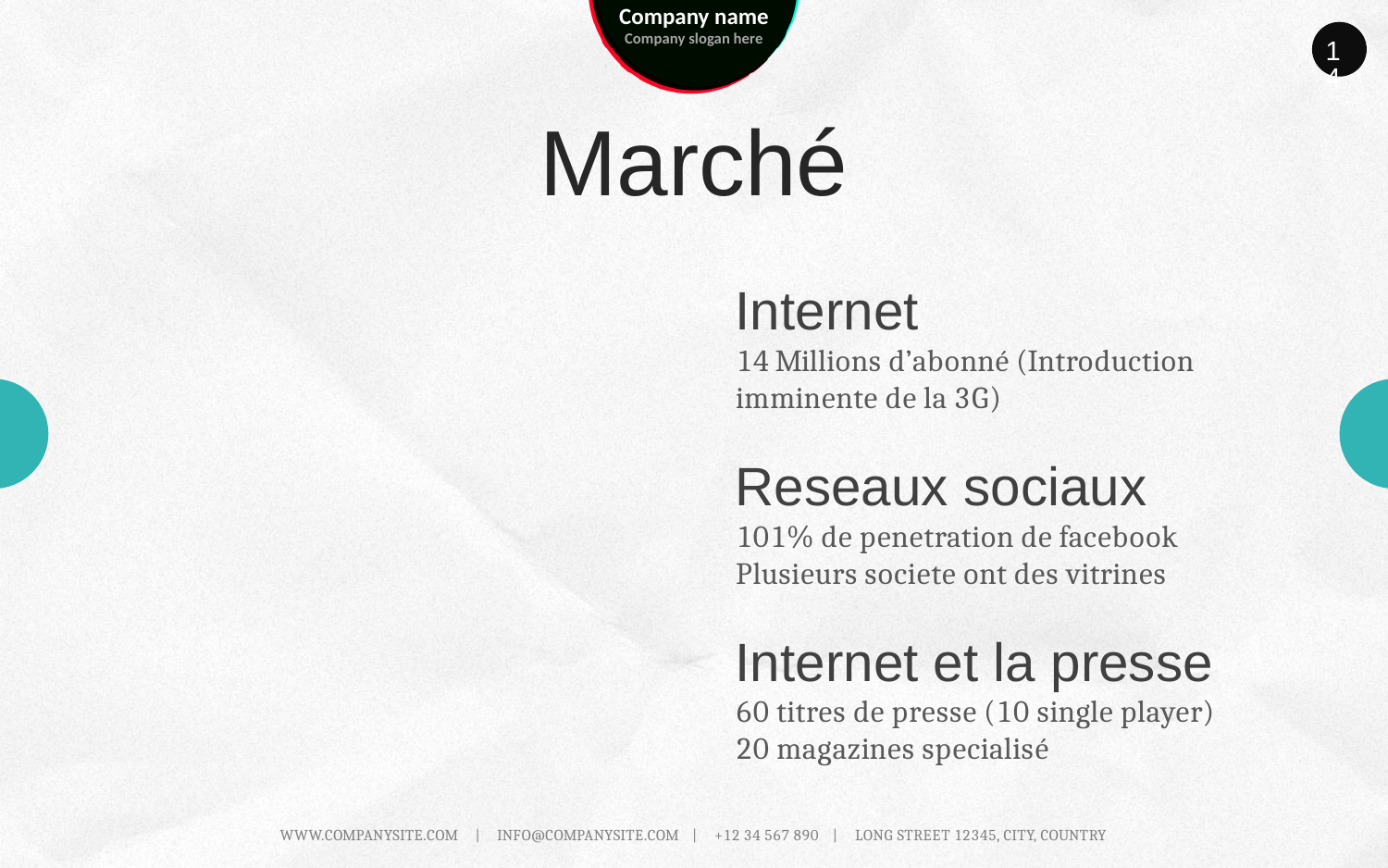

14
# Marché

Internet
14 Millions d’abonné (Introduction imminente de la 3G)

Reseaux sociaux
101% de penetration de facebook
Plusieurs societe ont des vitrines

Internet et la presse
60 titres de presse (10 single player)
20 magazines specialisé

WWW.COMPANYSITE.COM     |     INFO@COMPANYSITE.COM    |     +12 34 567 890    |     LONG STREET 12345, CITY, COUNTRY